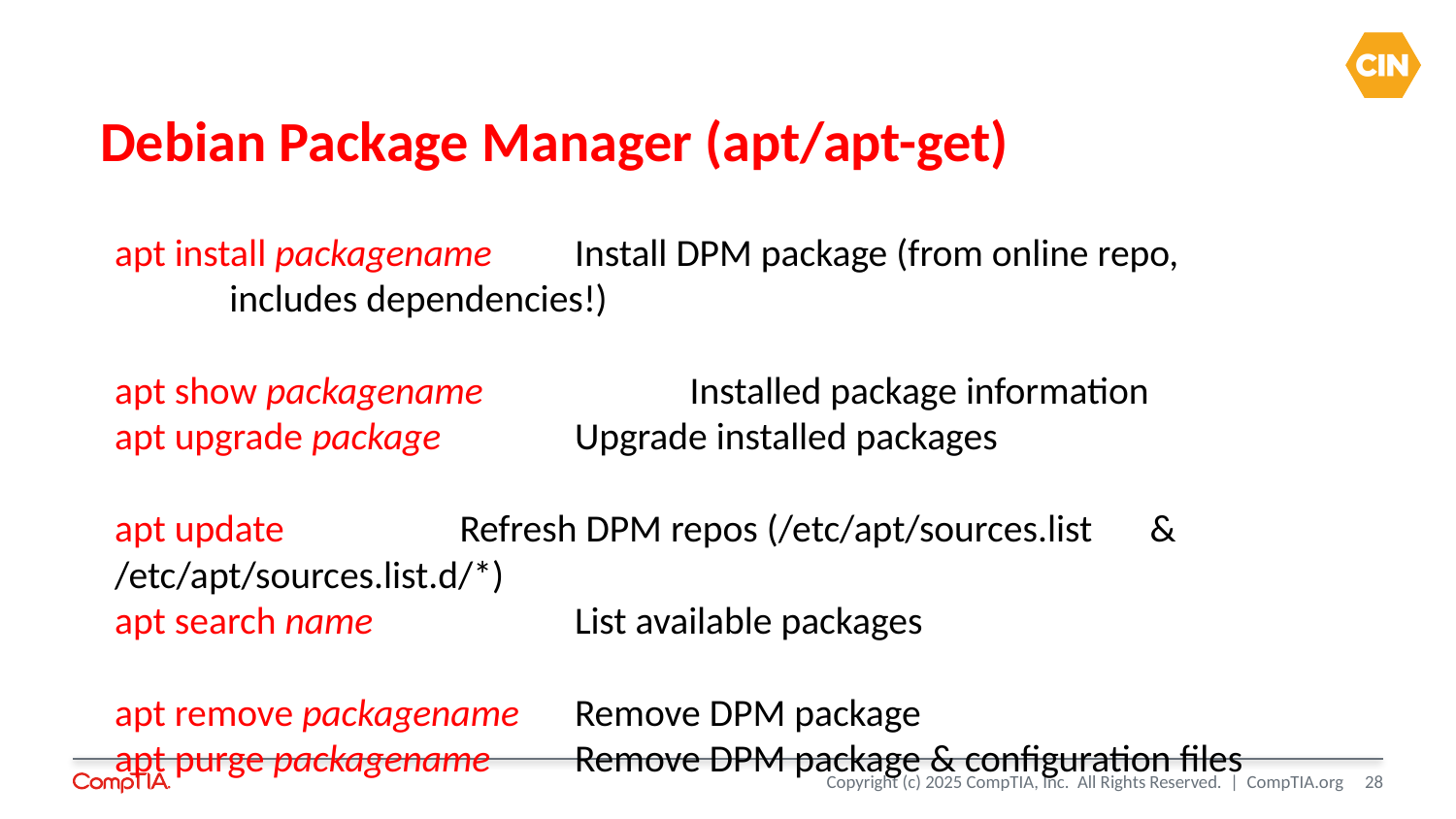

# Debian Package Manager (apt/apt-get)
apt install packagename	Install DPM package (from online repo,
					includes dependencies!)

apt show packagename	  	Installed package information
apt upgrade package 	  	Upgrade installed packages
apt update 			  	Refresh DPM repos (/etc/apt/sources.list 						& /etc/apt/sources.list.d/*)
apt search name		  	List available packages

apt remove packagename	Remove DPM package
apt purge packagename		Remove DPM package & configuration files
28